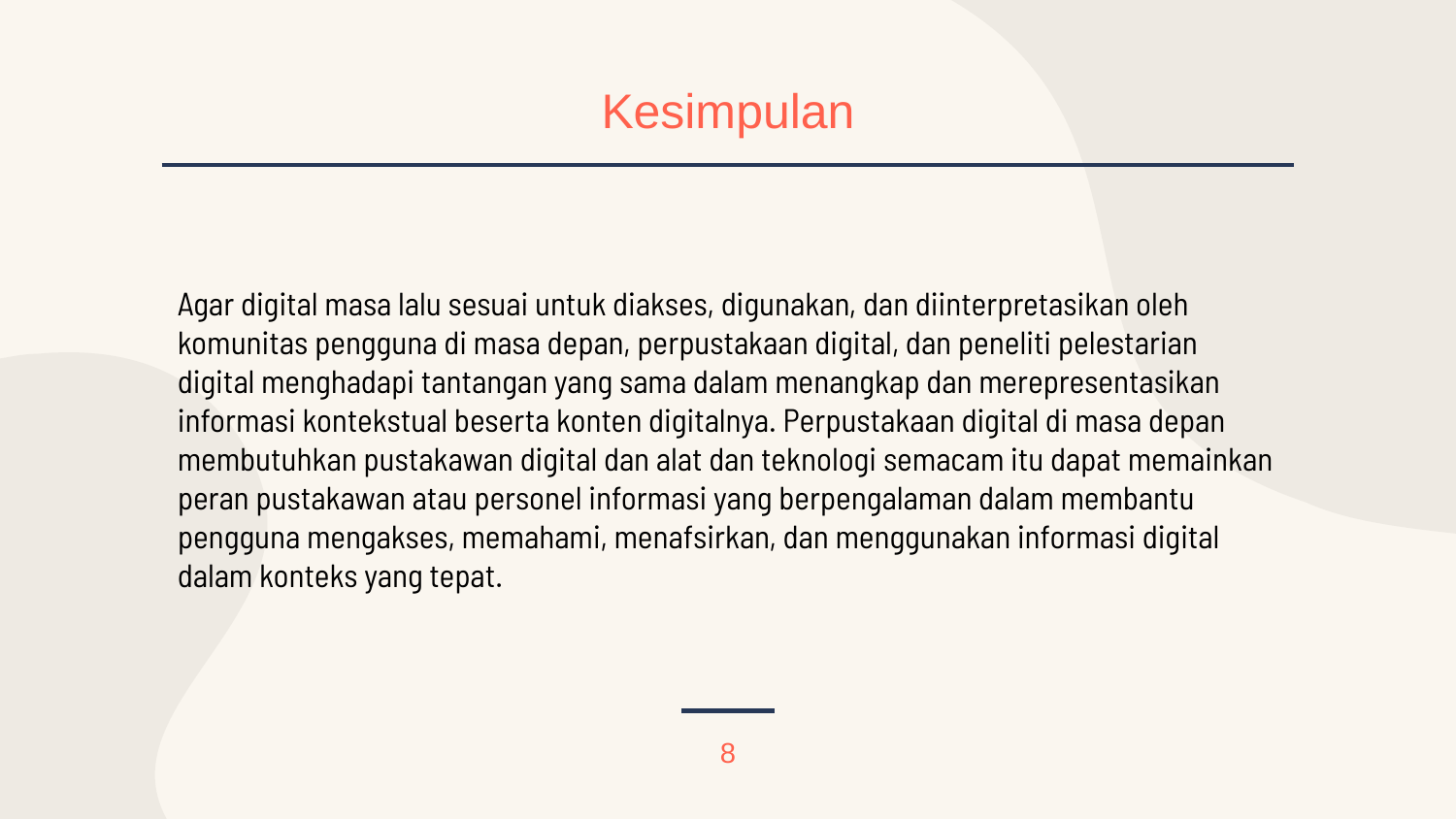

# Kesimpulan
Agar digital masa lalu sesuai untuk diakses, digunakan, dan diinterpretasikan oleh komunitas pengguna di masa depan, perpustakaan digital, dan peneliti pelestarian digital menghadapi tantangan yang sama dalam menangkap dan merepresentasikan informasi kontekstual beserta konten digitalnya. Perpustakaan digital di masa depan membutuhkan pustakawan digital dan alat dan teknologi semacam itu dapat memainkan peran pustakawan atau personel informasi yang berpengalaman dalam membantu pengguna mengakses, memahami, menafsirkan, dan menggunakan informasi digital dalam konteks yang tepat.
8